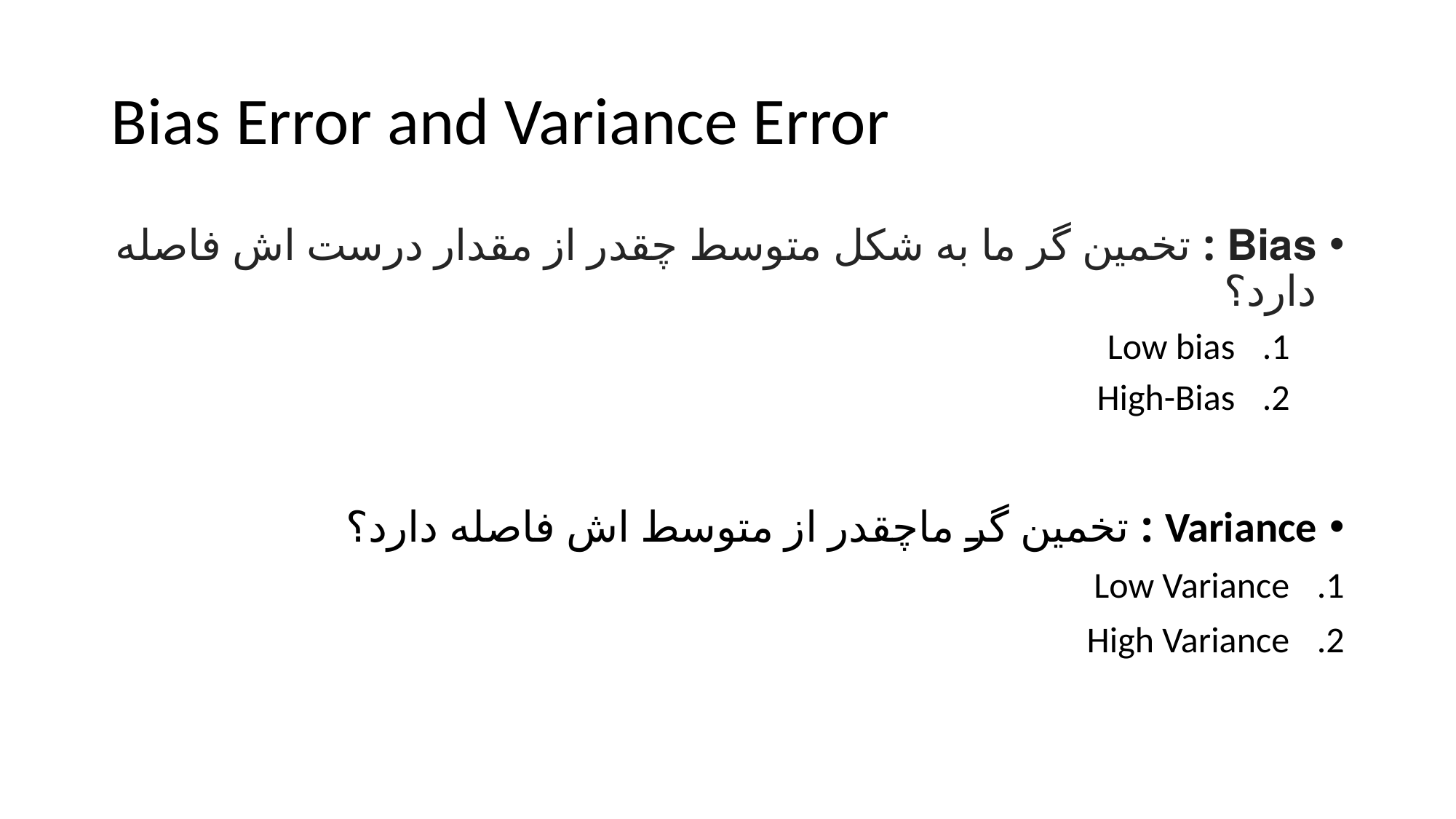

# Bias Error and Variance Error
Bias : تخمین گر ما به شکل متوسط چقدر از مقدار درست اش فاصله دارد؟
Low bias
High-Bias

Variance : تخمین گر ماچقدر از متوسط اش فاصله دارد؟
Low Variance
High Variance